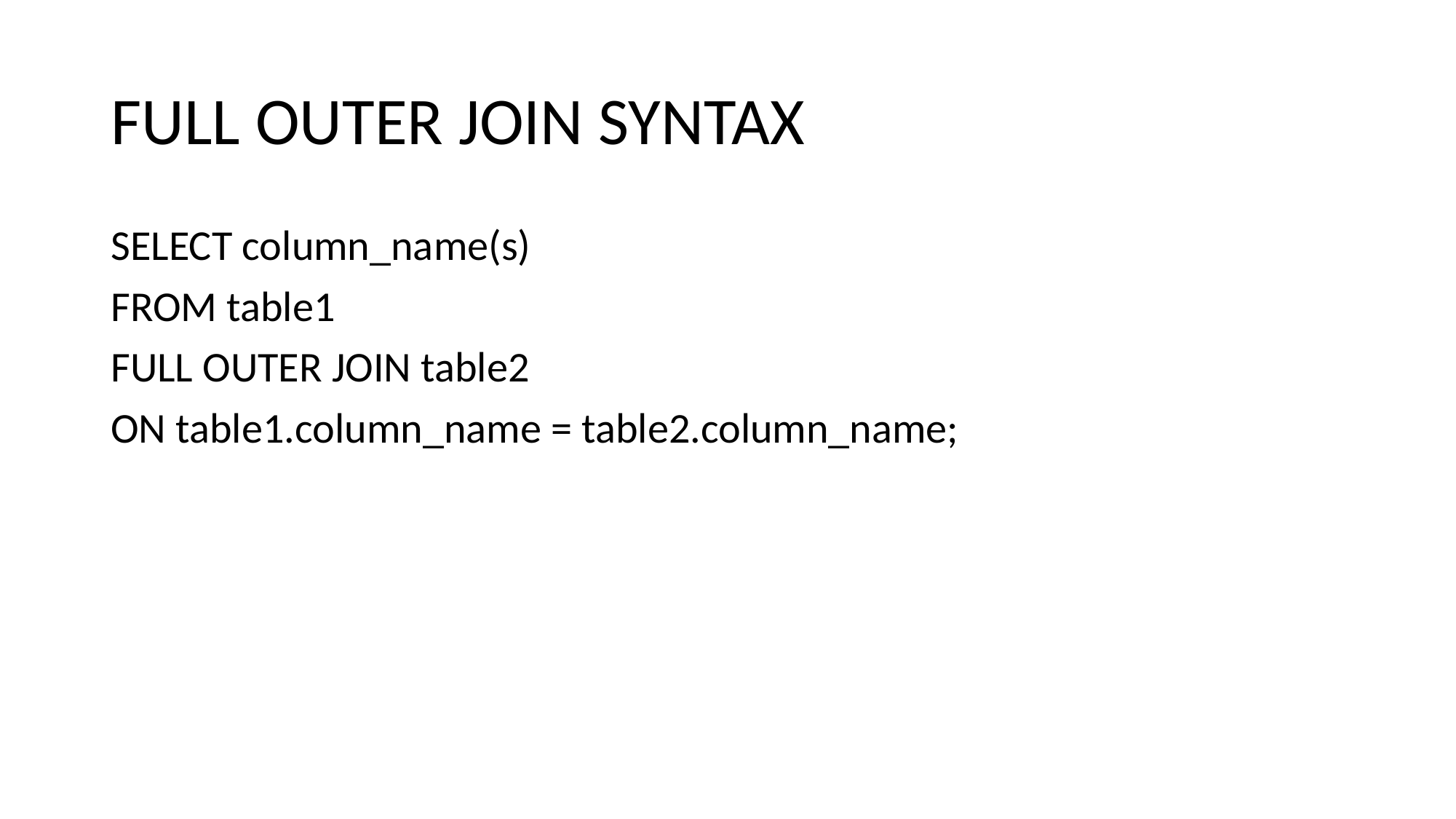

# FULL OUTER JOIN SYNTAX
SELECT column_name(s)
FROM table1
FULL OUTER JOIN table2
ON table1.column_name = table2.column_name;